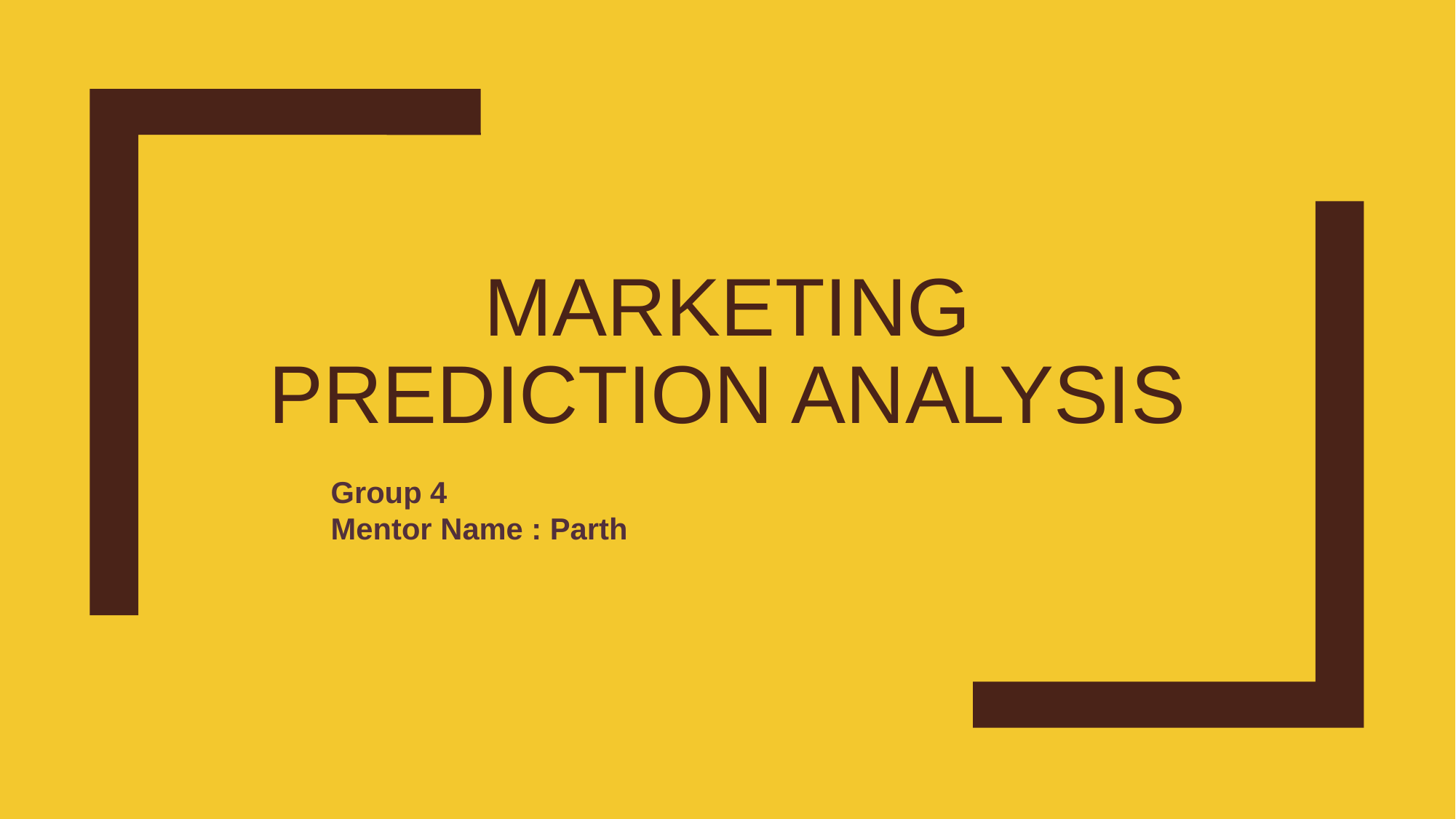

# Marketing Prediction Analysis
Group 4
Mentor Name : Parth